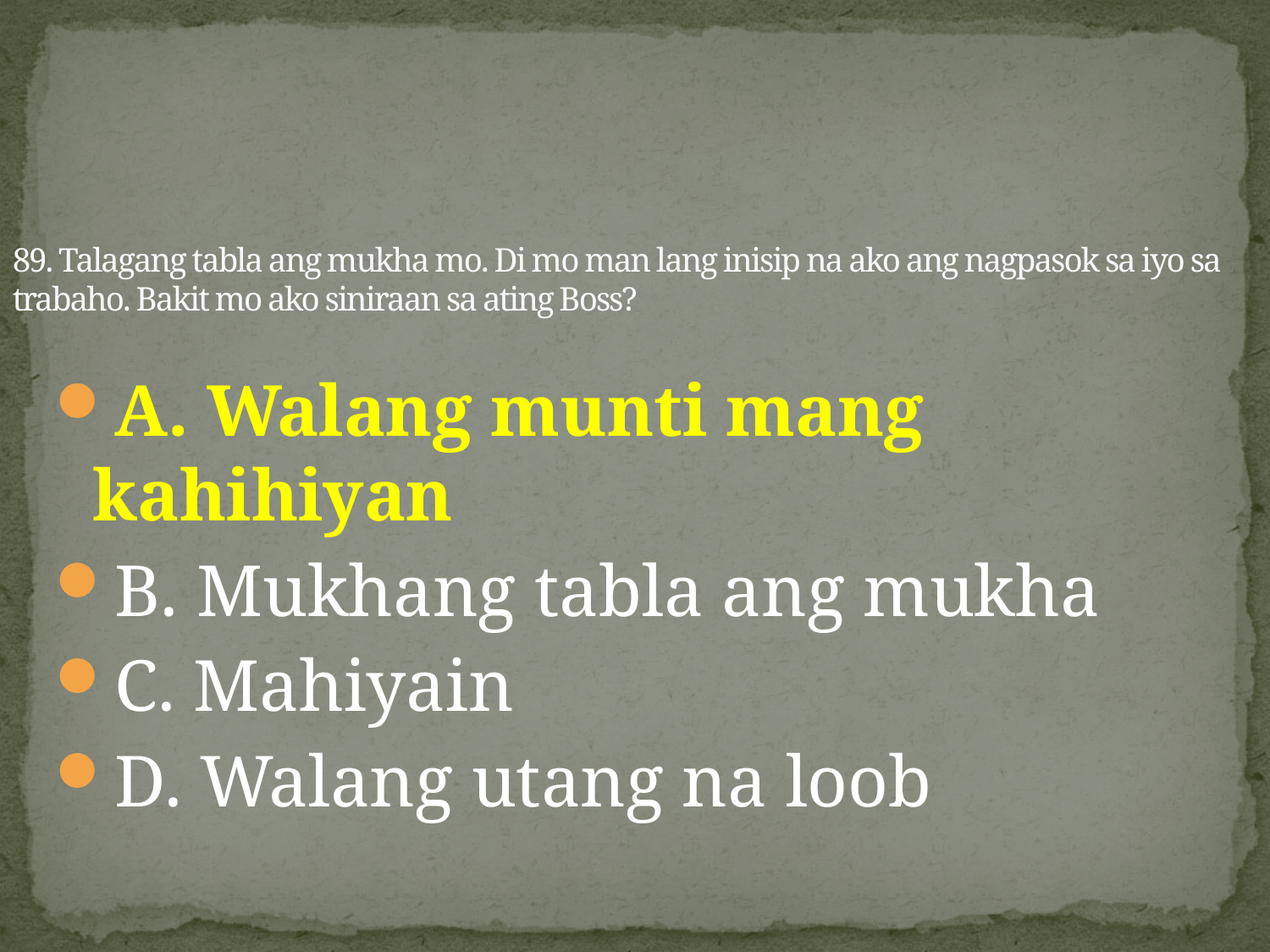

# 89. Talagang tabla ang mukha mo. Di mo man lang inisip na ako ang nagpasok sa iyo sa trabaho. Bakit mo ako siniraan sa ating Boss?
A. Walang munti mang kahihiyan
B. Mukhang tabla ang mukha
C. Mahiyain
D. Walang utang na loob